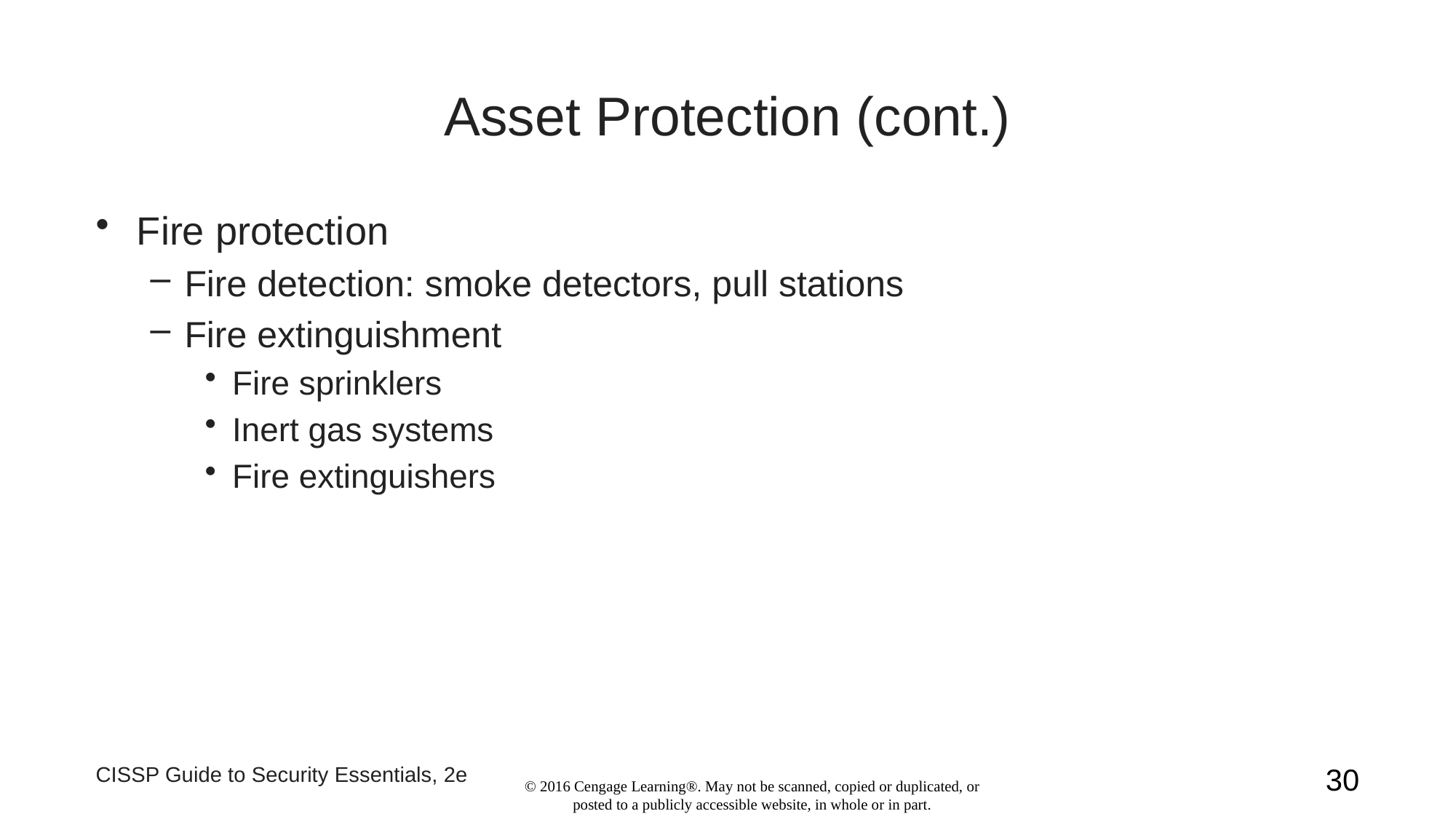

# Asset Protection (cont.)
Fire protection
Fire detection: smoke detectors, pull stations
Fire extinguishment
Fire sprinklers
Inert gas systems
Fire extinguishers

CISSP Guide to Security Essentials, 2e
30
© 2016 Cengage Learning®. May not be scanned, copied or duplicated, or posted to a publicly accessible website, in whole or in part.